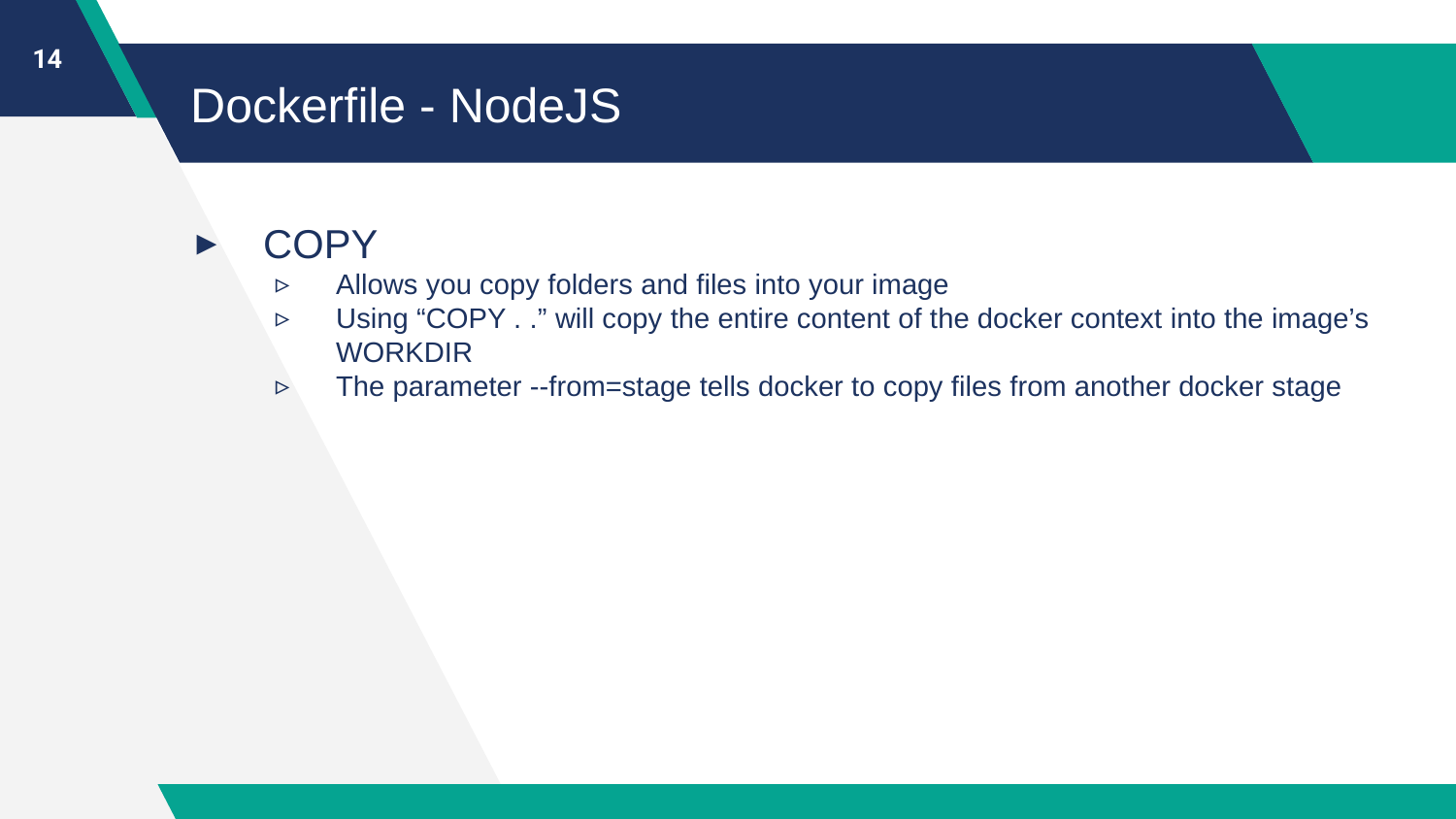

14
# Dockerfile - NodeJS
COPY
Allows you copy folders and files into your image
Using “COPY . .” will copy the entire content of the docker context into the image’s WORKDIR
The parameter --from=stage tells docker to copy files from another docker stage